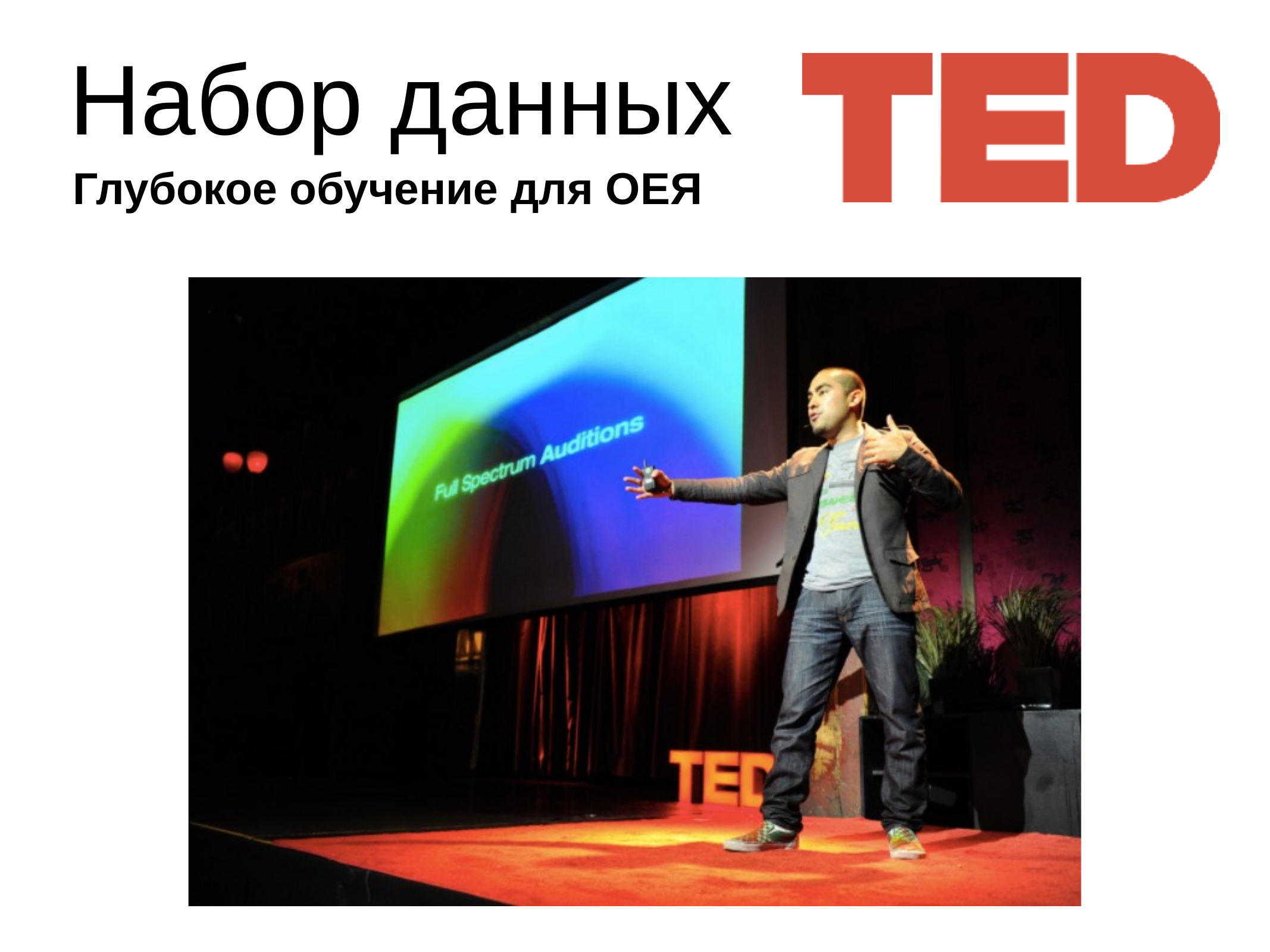

# Набор данных
Глубокое обучение для ОЕЯ